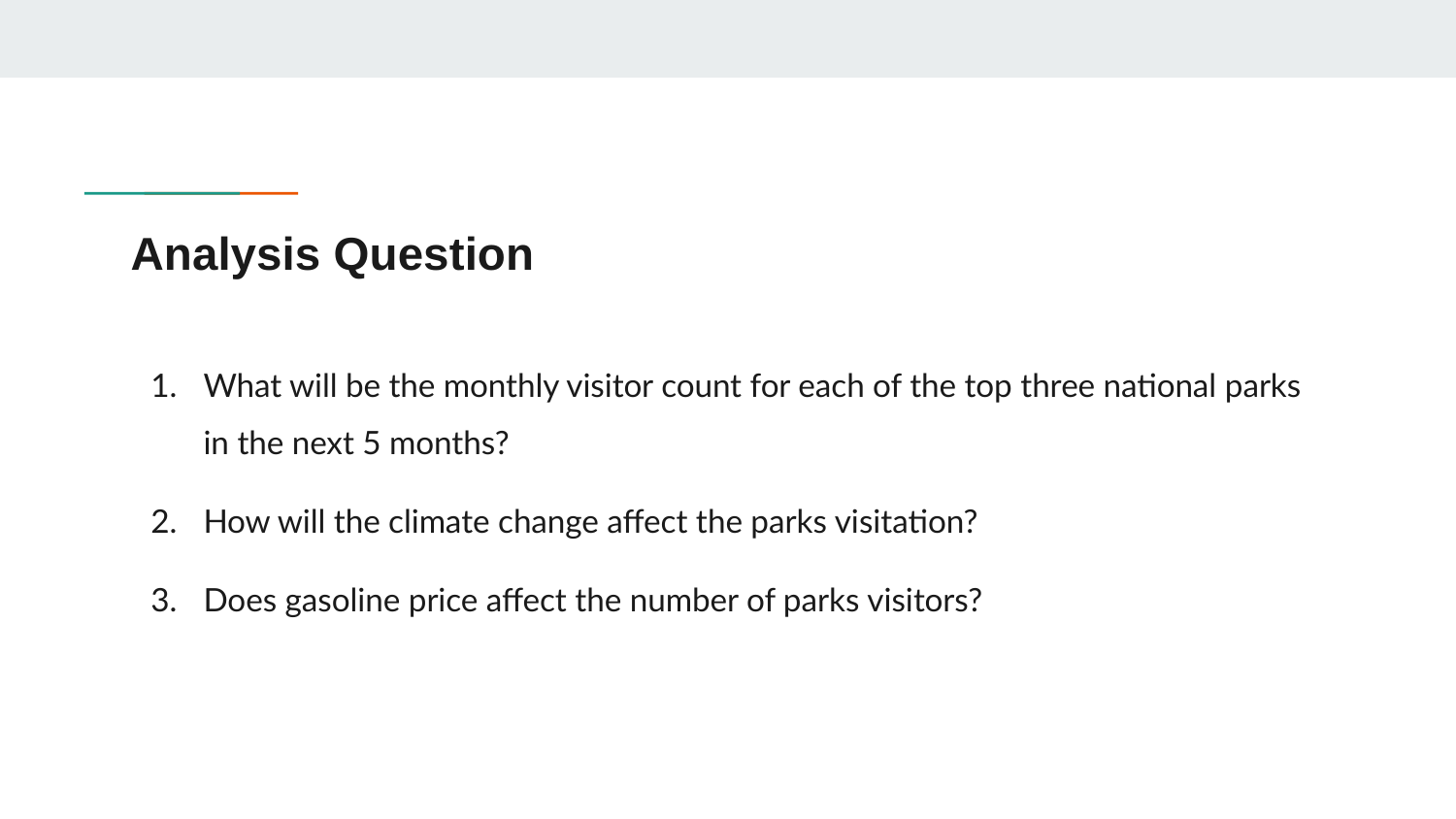

# Analysis Question
What will be the monthly visitor count for each of the top three national parks in the next 5 months?
How will the climate change affect the parks visitation?
Does gasoline price affect the number of parks visitors?